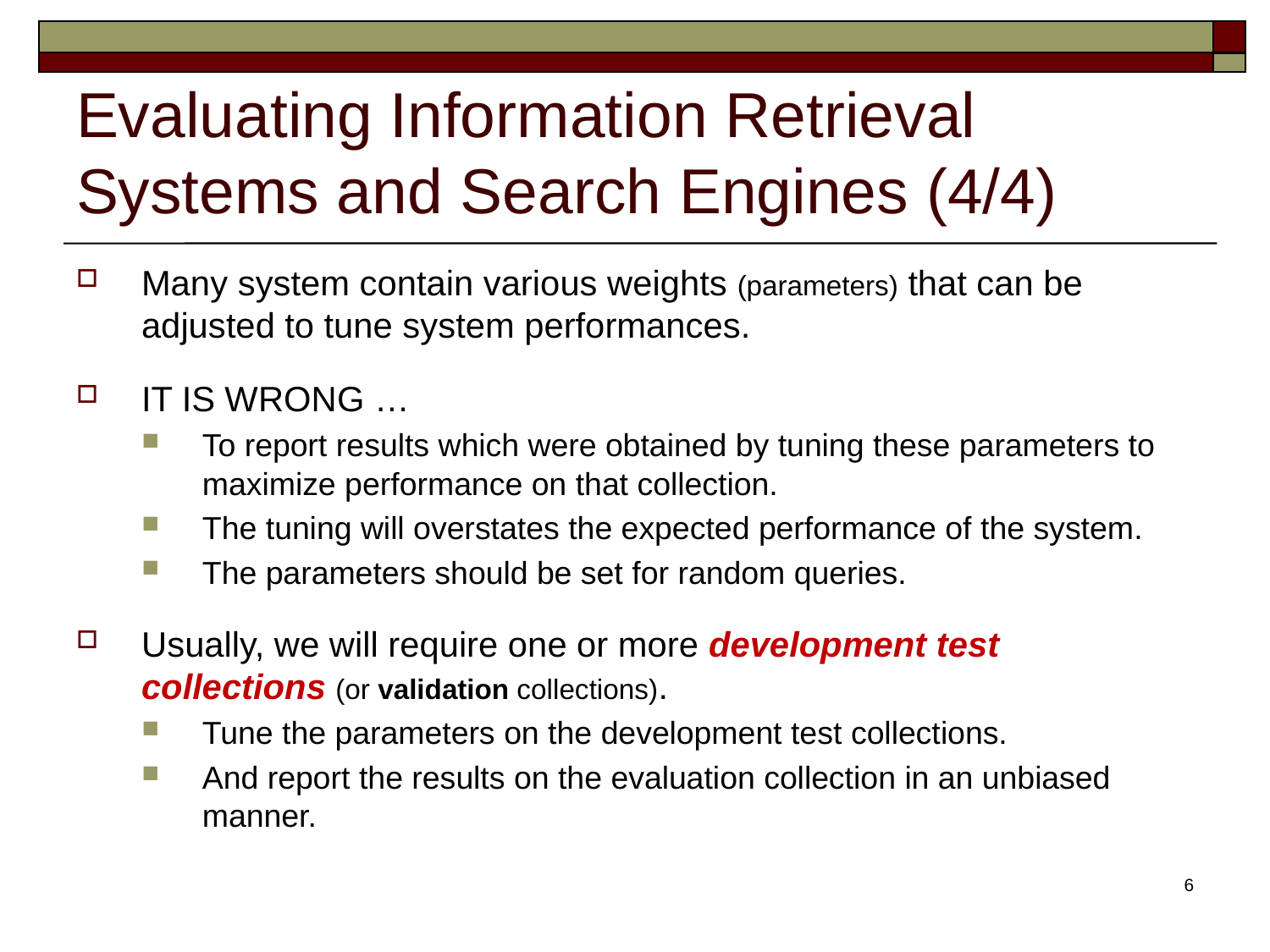

# Evaluating Information Retrieval Systems and Search Engines (4/4)
Many system contain various weights (parameters) that can be adjusted to tune system performances.

IT IS WRONG …
To report results which were obtained by tuning these parameters to maximize performance on that collection.
The tuning will overstates the expected performance of the system.
The parameters should be set for random queries.

Usually, we will require one or more development test collections (or validation collections).
Tune the parameters on the development test collections.
And report the results on the evaluation collection in an unbiased manner.
6